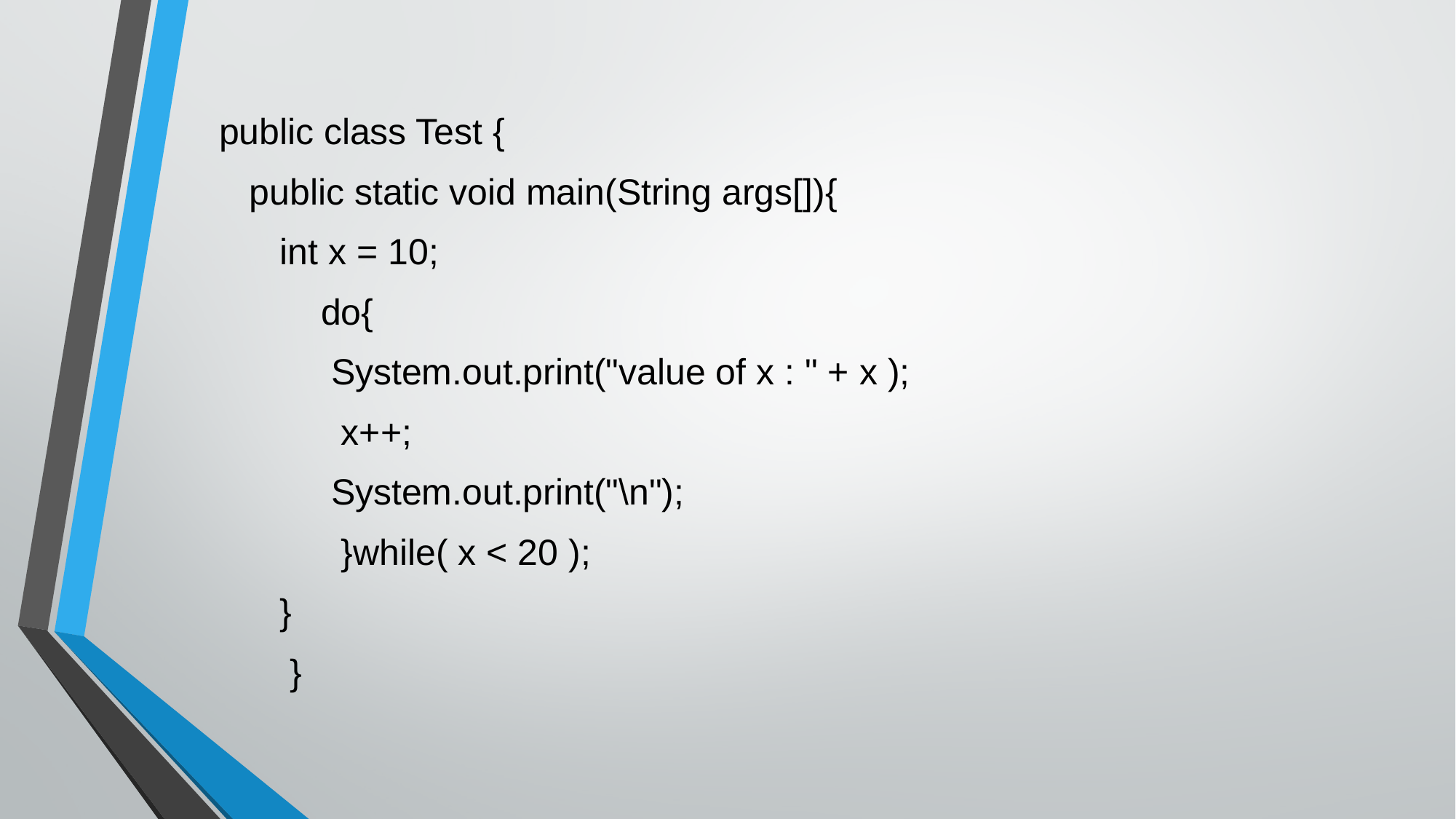

public class Test {
   public static void main(String args[]){
      int x = 10;
          do{
           System.out.print("value of x : " + x );
            x++;
           System.out.print("\n");
            }while( x < 20 );
      }
       }